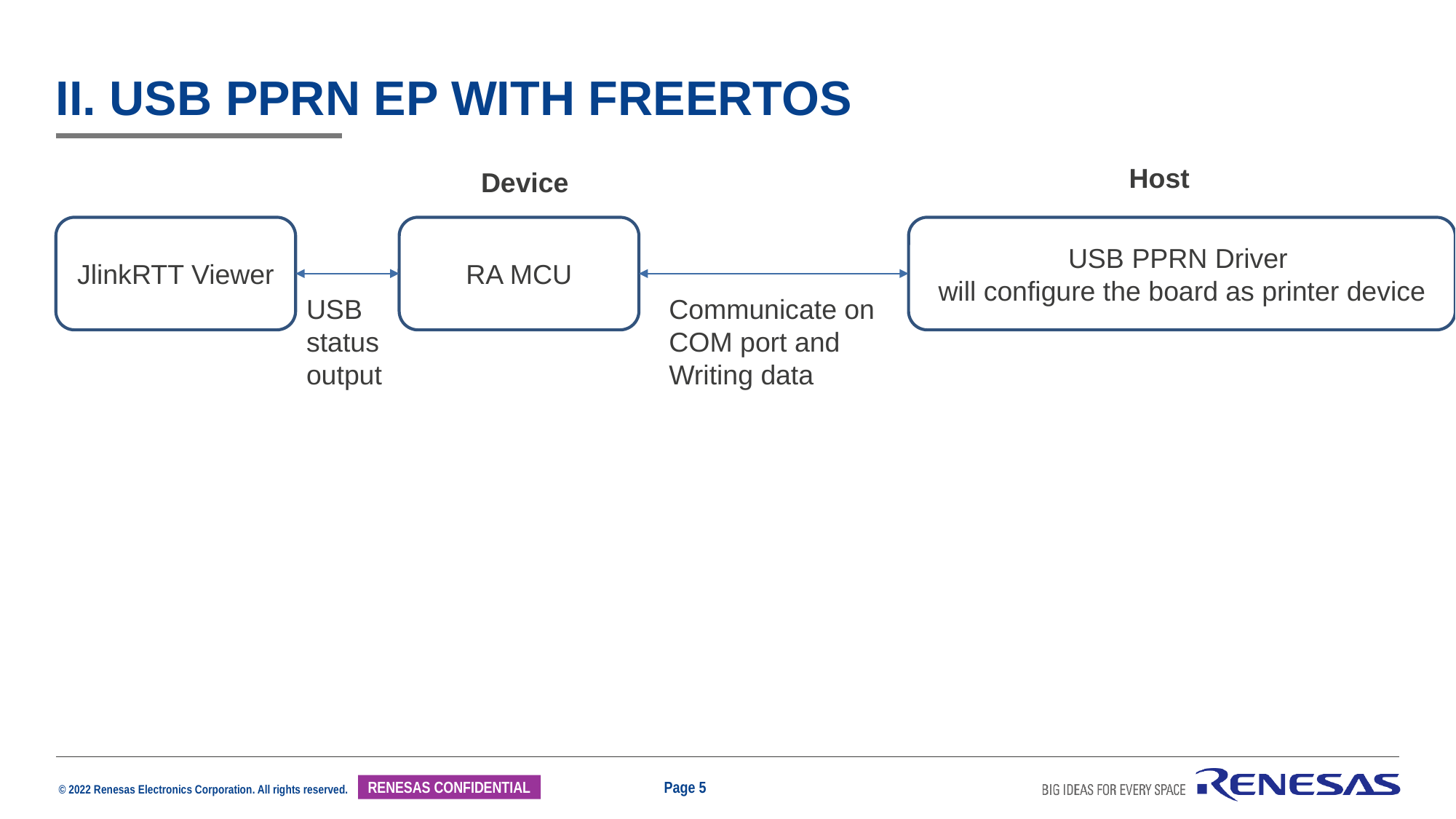

# Ii. USB pprn ep with FreeRTOS
Host
Device
RA MCU
USB PPRN Driver
will configure the board as printer device
JlinkRTT Viewer
USB status output
Communicate on COM port and Writing data